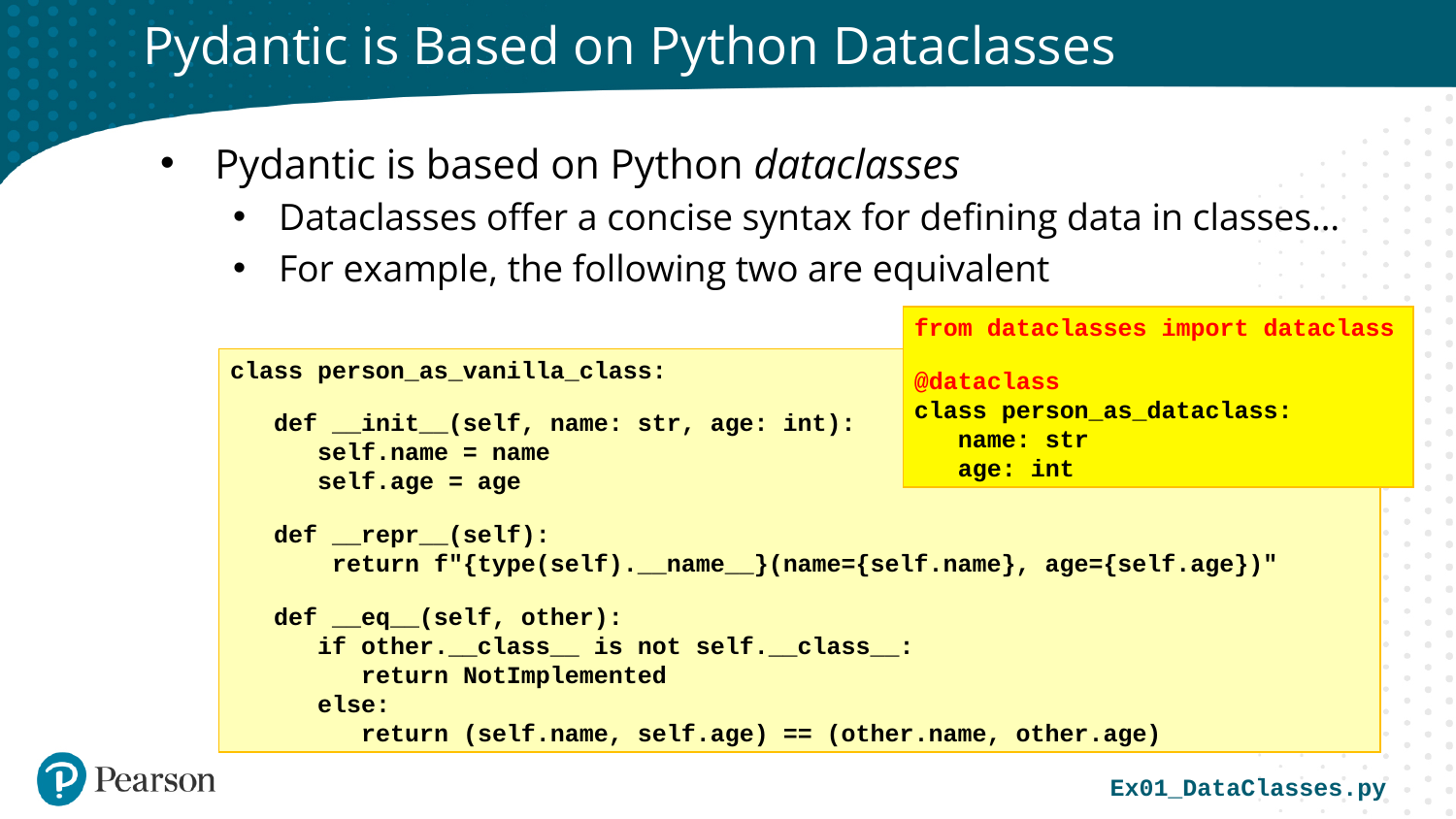

# Pydantic is Based on Python Dataclasses
Pydantic is based on Python dataclasses
Dataclasses offer a concise syntax for defining data in classes…
For example, the following two are equivalent
from dataclasses import dataclass

@dataclass
class person_as_dataclass:
   name: str
   age: int
class person_as_vanilla_class:

   def __init__(self, name: str, age: int):
      self.name = name
      self.age = age

   def __repr__(self):
       return f"{type(self).__name__}(name={self.name}, age={self.age})"

   def __eq__(self, other):
      if other.__class__ is not self.__class__:
         return NotImplemented
      else:
         return (self.name, self.age) == (other.name, other.age)
Ex01_DataClasses.py